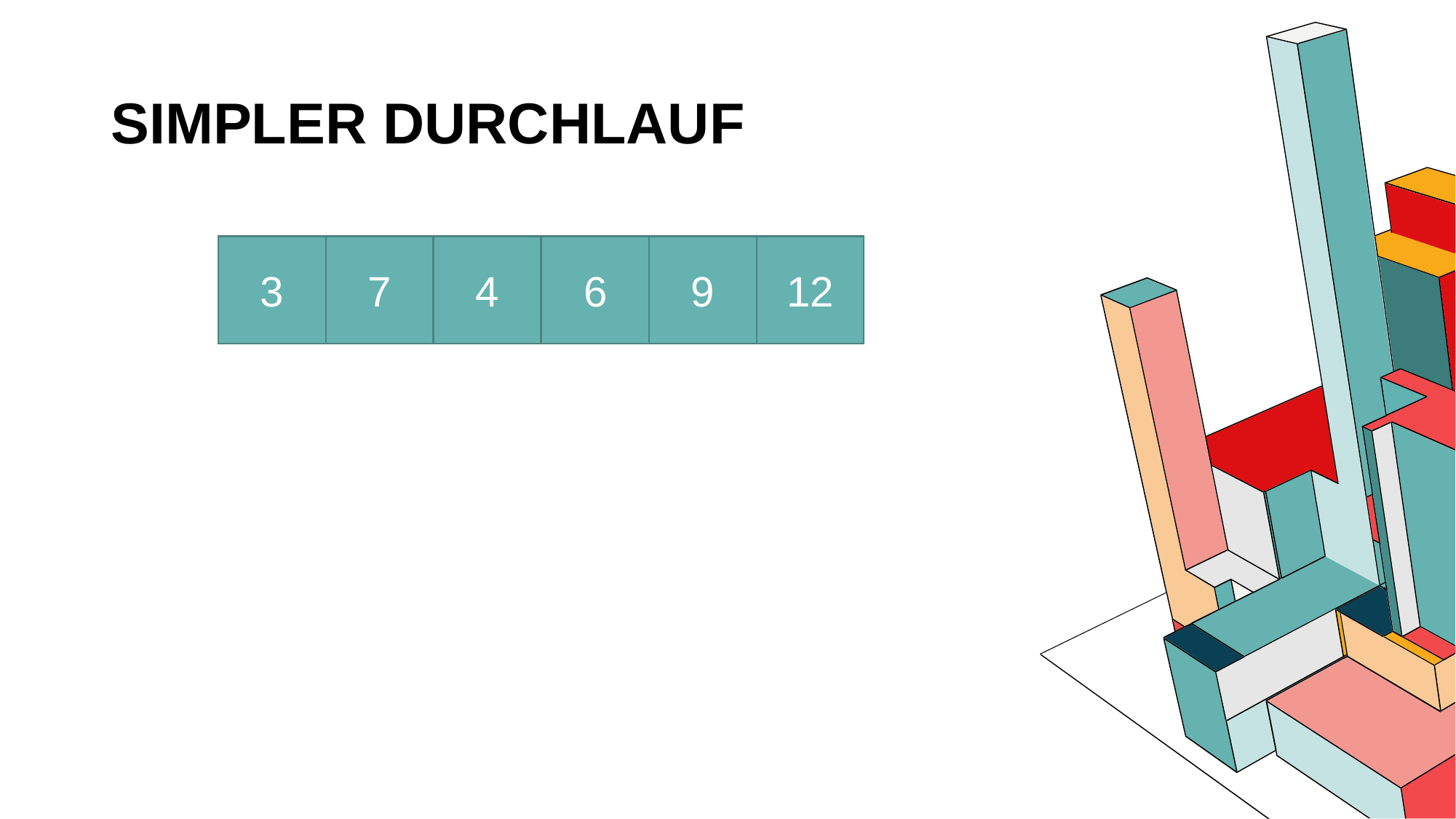

# Simpler Durchlauf
3
7
4
6
9
12